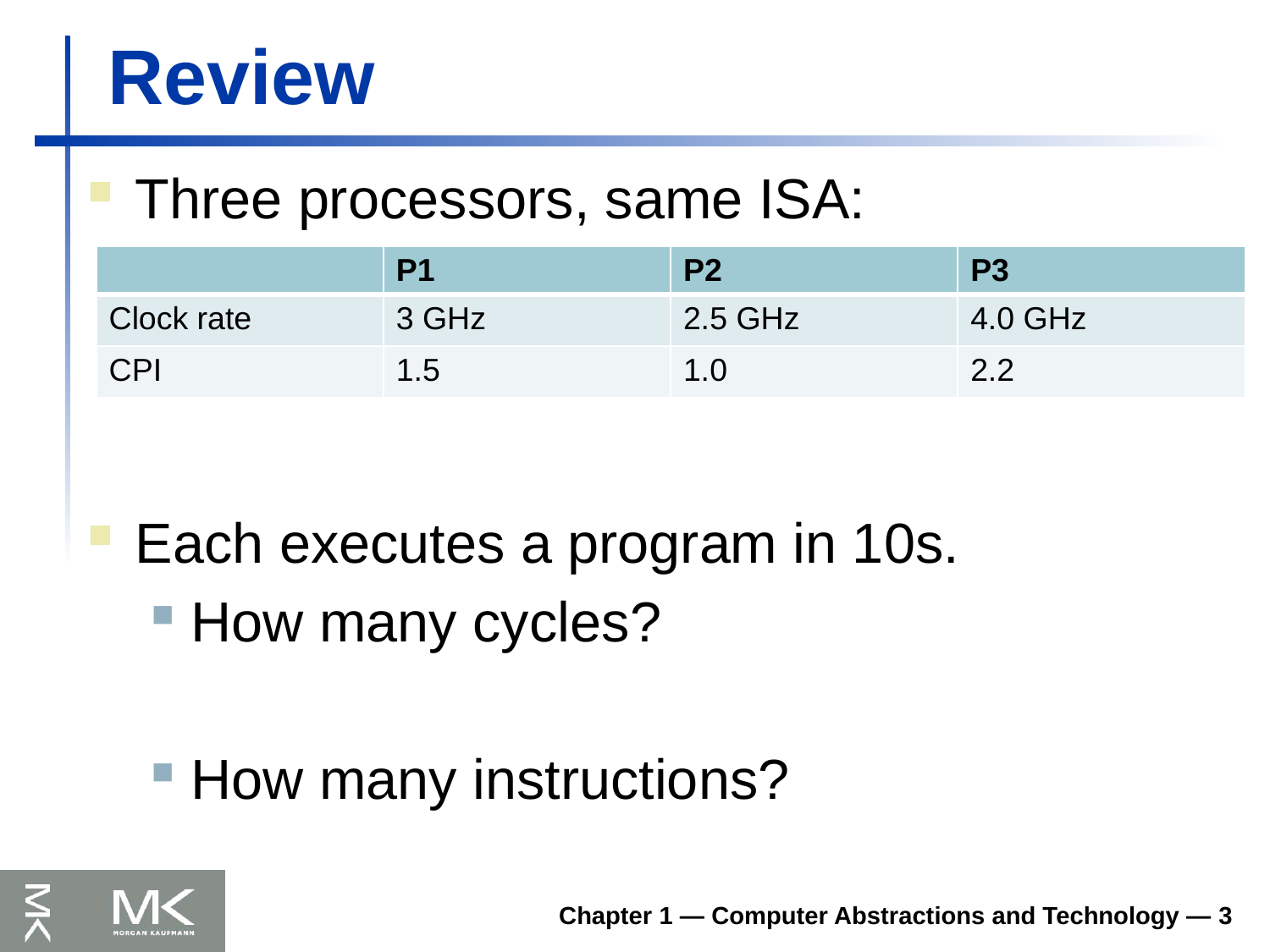

# Review
Three processors, same ISA:

Each executes a program in 10s.
How many cycles?

How many instructions?
|  | P1 | P2 | P3 |
| --- | --- | --- | --- |
| Clock rate | 3 GHz | 2.5 GHz | 4.0 GHz |
| CPI | 1.5 | 1.0 | 2.2 |
Chapter 1 — Computer Abstractions and Technology — 3